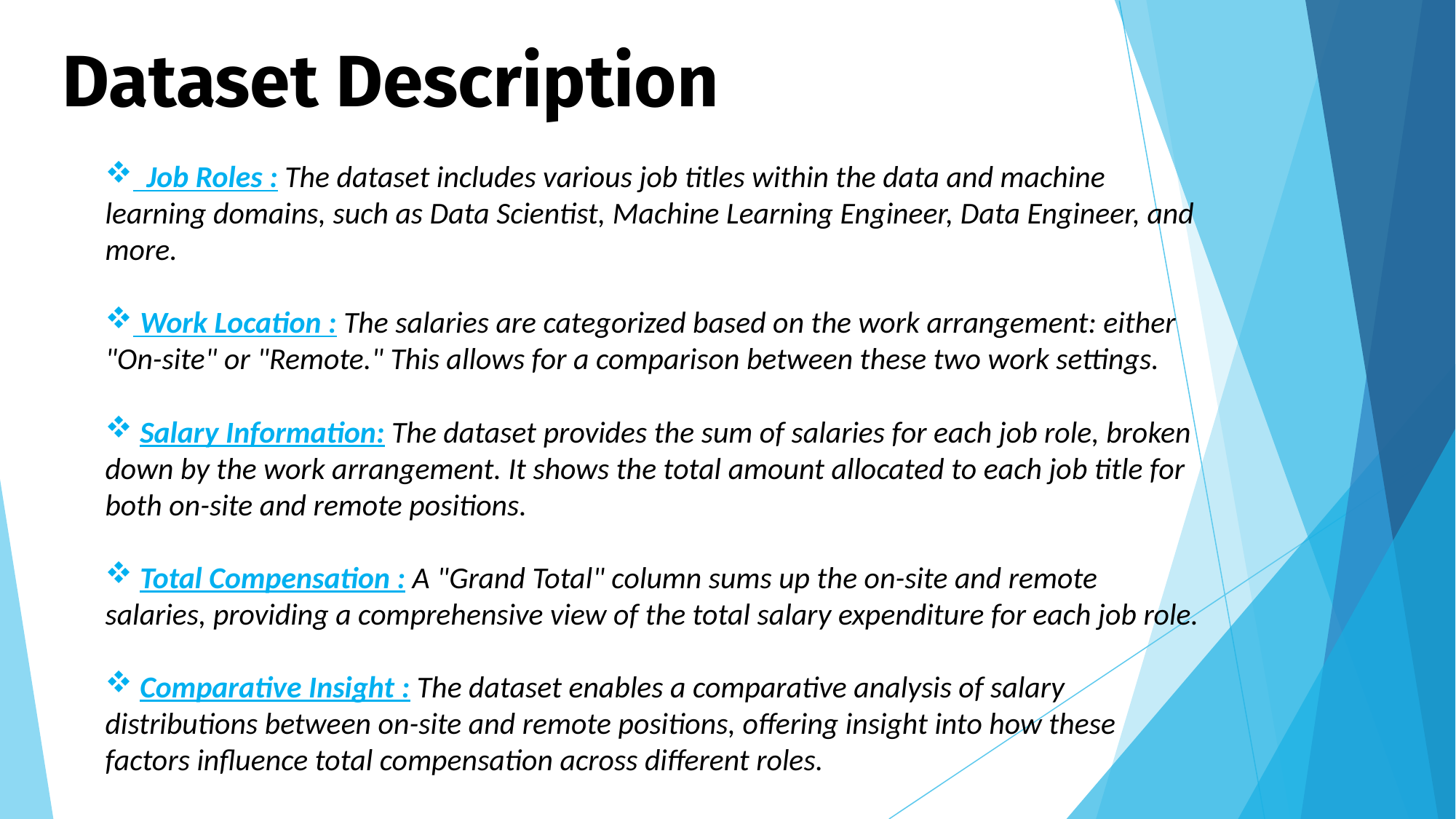

# Dataset Description
  Job Roles : The dataset includes various job titles within the data and machine learning domains, such as Data Scientist, Machine Learning Engineer, Data Engineer, and more.

 Work Location : The salaries are categorized based on the work arrangement: either "On-site" or "Remote." This allows for a comparison between these two work settings.

 Salary Information: The dataset provides the sum of salaries for each job role, broken down by the work arrangement. It shows the total amount allocated to each job title for both on-site and remote positions.

 Total Compensation : A "Grand Total" column sums up the on-site and remote salaries, providing a comprehensive view of the total salary expenditure for each job role.

 Comparative Insight : The dataset enables a comparative analysis of salary distributions between on-site and remote positions, offering insight into how these factors influence total compensation across different roles.